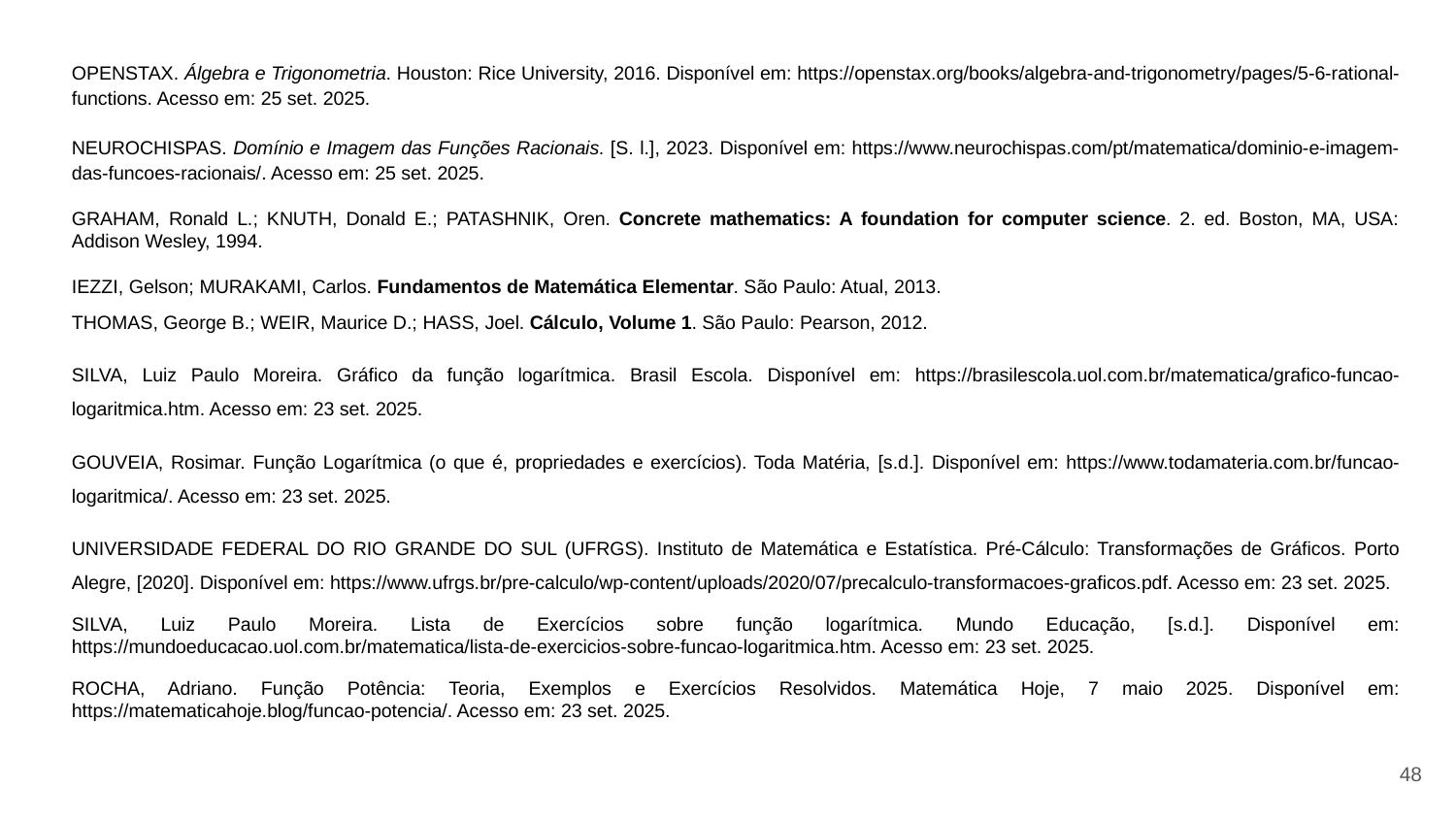

OPENSTAX. Álgebra e Trigonometria. Houston: Rice University, 2016. Disponível em: https://openstax.org/books/algebra-and-trigonometry/pages/5-6-rational-functions. Acesso em: 25 set. 2025.
NEUROCHISPAS. Domínio e Imagem das Funções Racionais. [S. l.], 2023. Disponível em: https://www.neurochispas.com/pt/matematica/dominio-e-imagem-das-funcoes-racionais/. Acesso em: 25 set. 2025.
GRAHAM, Ronald L.; KNUTH, Donald E.; PATASHNIK, Oren. Concrete mathematics: A foundation for computer science. 2. ed. Boston, MA, USA: Addison Wesley, 1994.
IEZZI, Gelson; MURAKAMI, Carlos. Fundamentos de Matemática Elementar. São Paulo: Atual, 2013.
THOMAS, George B.; WEIR, Maurice D.; HASS, Joel. Cálculo, Volume 1. São Paulo: Pearson, 2012.
SILVA, Luiz Paulo Moreira. Gráfico da função logarítmica. Brasil Escola. Disponível em: https://brasilescola.uol.com.br/matematica/grafico-funcao-logaritmica.htm. Acesso em: 23 set. 2025.
GOUVEIA, Rosimar. Função Logarítmica (o que é, propriedades e exercícios). Toda Matéria, [s.d.]. Disponível em: https://www.todamateria.com.br/funcao-logaritmica/. Acesso em: 23 set. 2025.
UNIVERSIDADE FEDERAL DO RIO GRANDE DO SUL (UFRGS). Instituto de Matemática e Estatística. Pré-Cálculo: Transformações de Gráficos. Porto Alegre, [2020]. Disponível em: https://www.ufrgs.br/pre-calculo/wp-content/uploads/2020/07/precalculo-transformacoes-graficos.pdf. Acesso em: 23 set. 2025.
SILVA, Luiz Paulo Moreira. Lista de Exercícios sobre função logarítmica. Mundo Educação, [s.d.]. Disponível em: https://mundoeducacao.uol.com.br/matematica/lista-de-exercicios-sobre-funcao-logaritmica.htm. Acesso em: 23 set. 2025.
ROCHA, Adriano. Função Potência: Teoria, Exemplos e Exercícios Resolvidos. Matemática Hoje, 7 maio 2025. Disponível em: https://matematicahoje.blog/funcao-potencia/. Acesso em: 23 set. 2025.
48